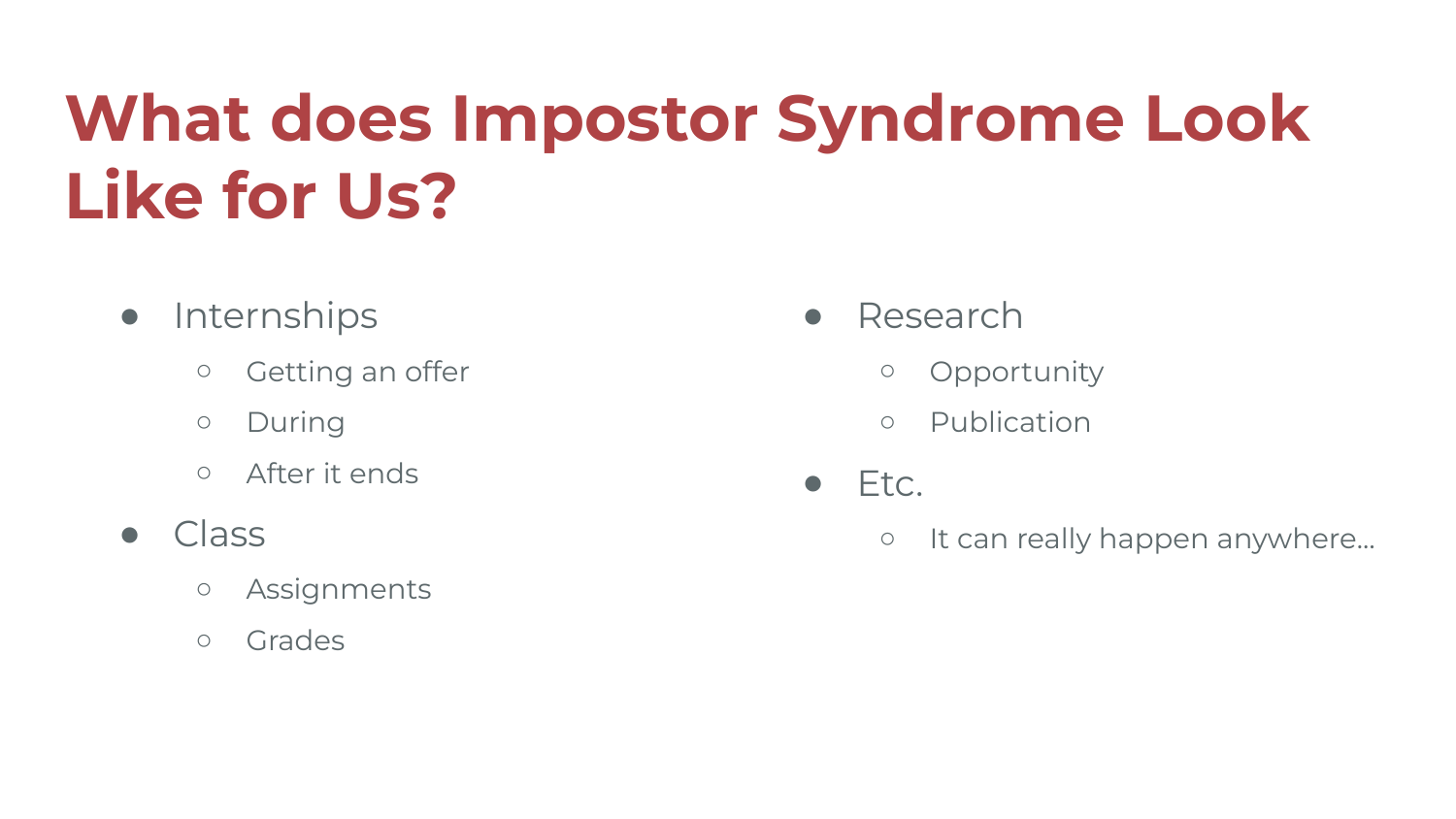

# What does Impostor Syndrome Look Like for Us?

Internships
Getting an offer
During
After it ends
Class
Assignments
Grades

Research
Opportunity
Publication
Etc.
It can really happen anywhere…